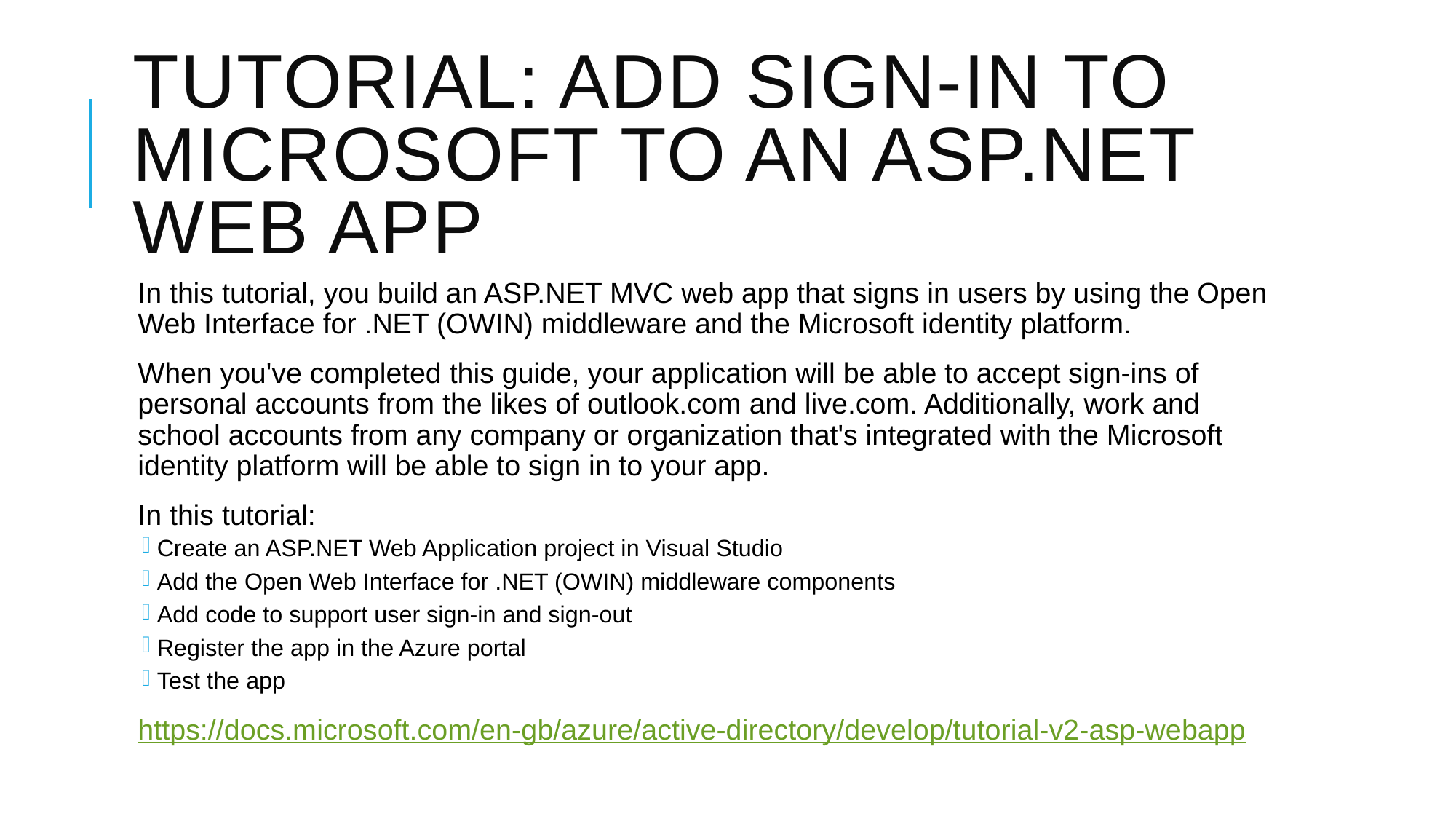

# Tutorial: Add sign-in to Microsoft to an ASP.NET web app
In this tutorial, you build an ASP.NET MVC web app that signs in users by using the Open Web Interface for .NET (OWIN) middleware and the Microsoft identity platform.
When you've completed this guide, your application will be able to accept sign-ins of personal accounts from the likes of outlook.com and live.com. Additionally, work and school accounts from any company or organization that's integrated with the Microsoft identity platform will be able to sign in to your app.
In this tutorial:
Create an ASP.NET Web Application project in Visual Studio
Add the Open Web Interface for .NET (OWIN) middleware components
Add code to support user sign-in and sign-out
Register the app in the Azure portal
Test the app
https://docs.microsoft.com/en-gb/azure/active-directory/develop/tutorial-v2-asp-webapp